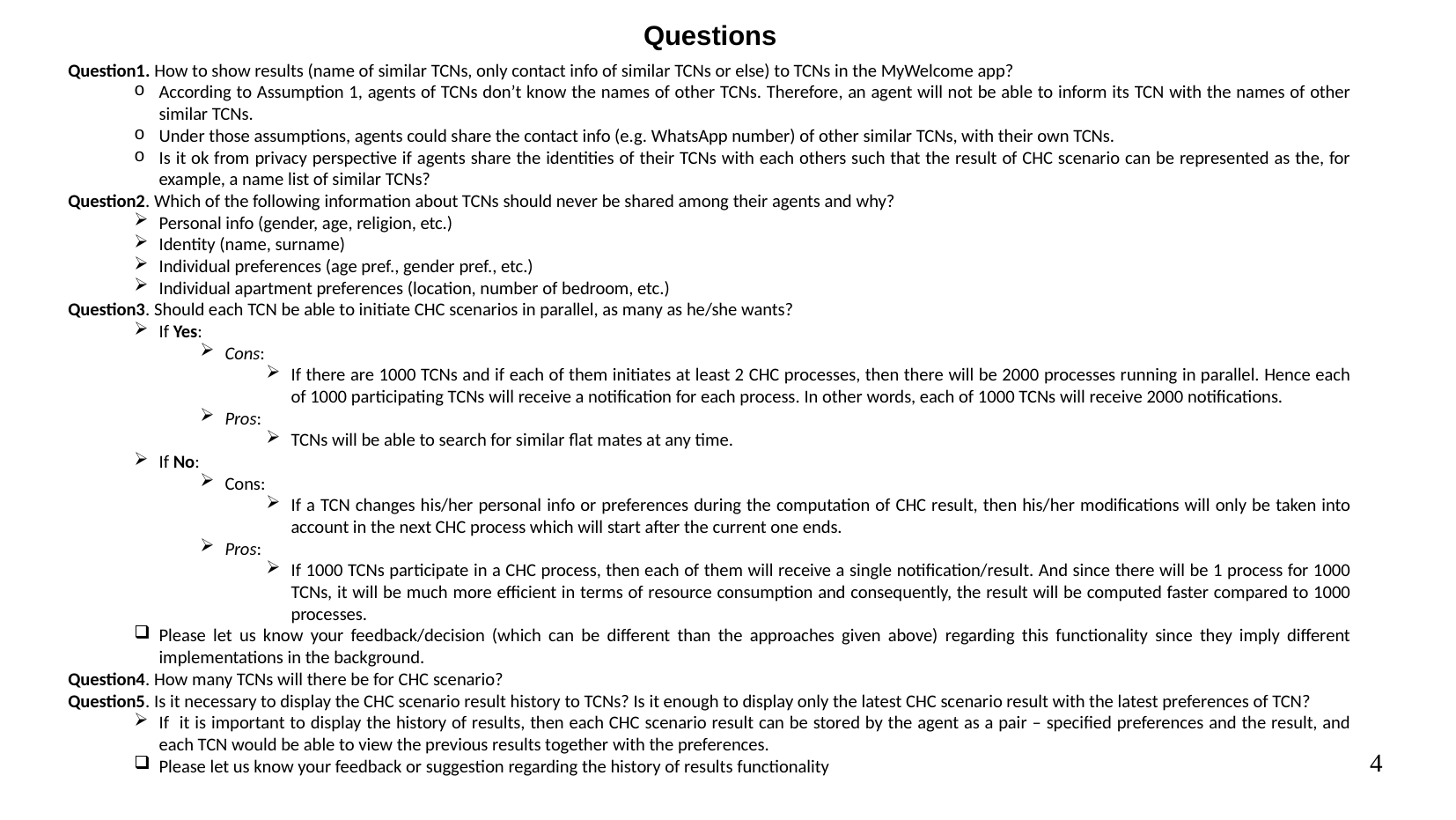

Questions
Question1. How to show results (name of similar TCNs, only contact info of similar TCNs or else) to TCNs in the MyWelcome app?
According to Assumption 1, agents of TCNs don’t know the names of other TCNs. Therefore, an agent will not be able to inform its TCN with the names of other similar TCNs.
Under those assumptions, agents could share the contact info (e.g. WhatsApp number) of other similar TCNs, with their own TCNs.
Is it ok from privacy perspective if agents share the identities of their TCNs with each others such that the result of CHC scenario can be represented as the, for example, a name list of similar TCNs?
Question2. Which of the following information about TCNs should never be shared among their agents and why?
Personal info (gender, age, religion, etc.)
Identity (name, surname)
Individual preferences (age pref., gender pref., etc.)
Individual apartment preferences (location, number of bedroom, etc.)
Question3. Should each TCN be able to initiate CHC scenarios in parallel, as many as he/she wants?
If Yes:
Cons:
If there are 1000 TCNs and if each of them initiates at least 2 CHC processes, then there will be 2000 processes running in parallel. Hence each of 1000 participating TCNs will receive a notification for each process. In other words, each of 1000 TCNs will receive 2000 notifications.
Pros:
TCNs will be able to search for similar flat mates at any time.
If No:
Cons:
If a TCN changes his/her personal info or preferences during the computation of CHC result, then his/her modifications will only be taken into account in the next CHC process which will start after the current one ends.
Pros:
If 1000 TCNs participate in a CHC process, then each of them will receive a single notification/result. And since there will be 1 process for 1000 TCNs, it will be much more efficient in terms of resource consumption and consequently, the result will be computed faster compared to 1000 processes.
Please let us know your feedback/decision (which can be different than the approaches given above) regarding this functionality since they imply different implementations in the background.
Question4. How many TCNs will there be for CHC scenario?
Question5. Is it necessary to display the CHC scenario result history to TCNs? Is it enough to display only the latest CHC scenario result with the latest preferences of TCN?
If  it is important to display the history of results, then each CHC scenario result can be stored by the agent as a pair – specified preferences and the result, and each TCN would be able to view the previous results together with the preferences.
Please let us know your feedback or suggestion regarding the history of results functionality
4